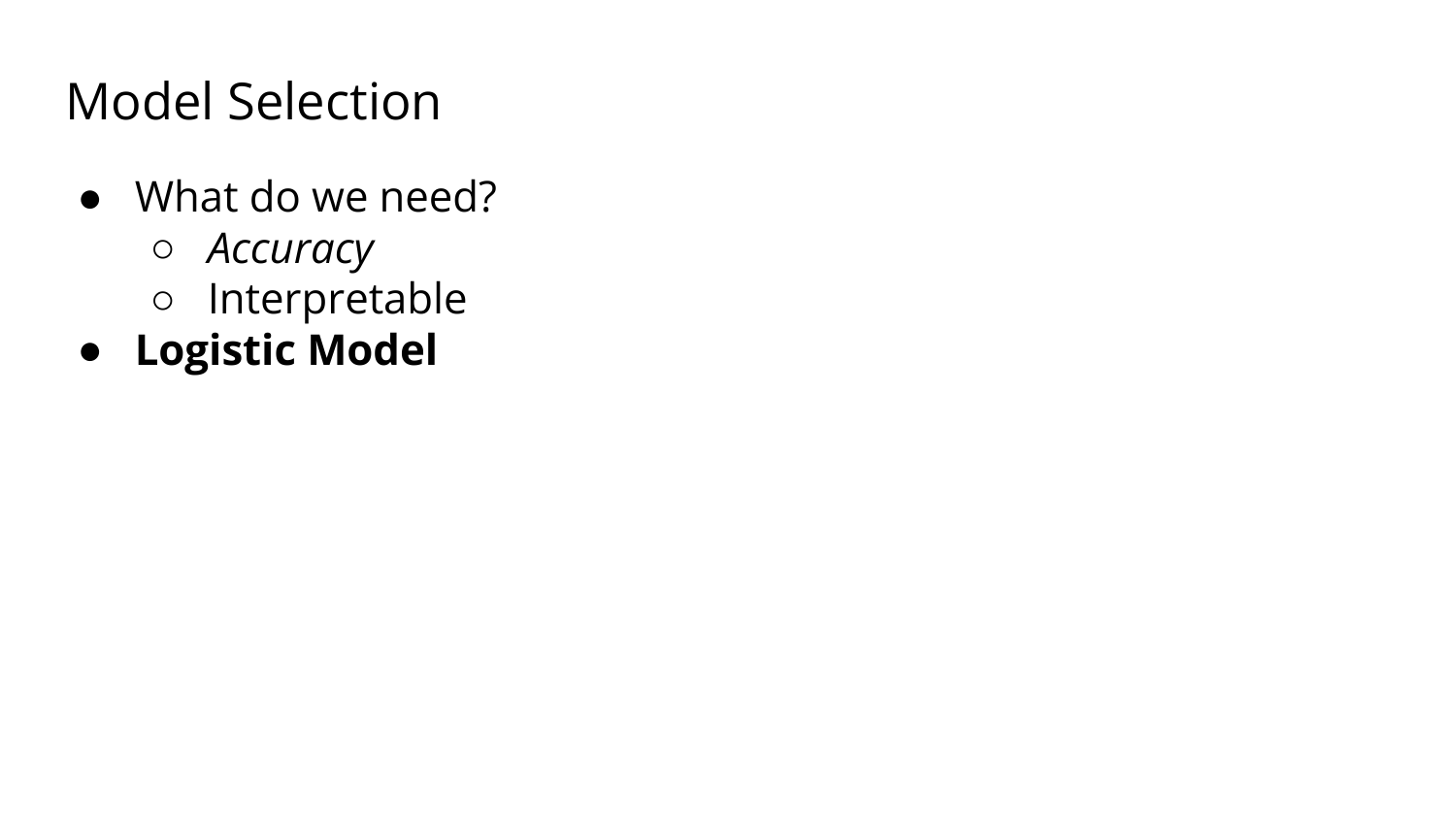

# Model Selection
What do we need?
Accuracy
Interpretable
Logistic Model